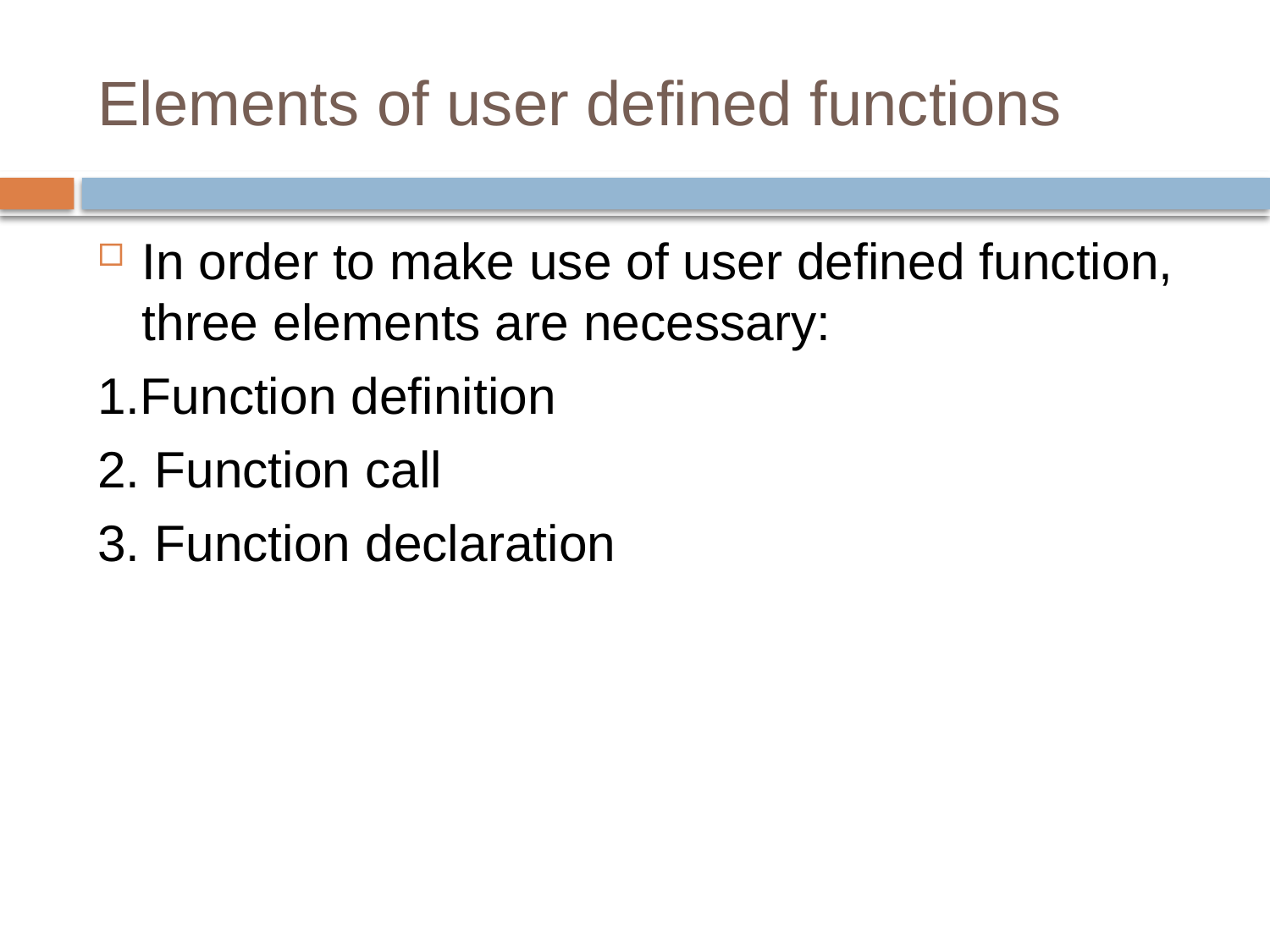

# Elements of user defined functions
In order to make use of user defined function, three elements are necessary:
1.Function definition
2. Function call
3. Function declaration